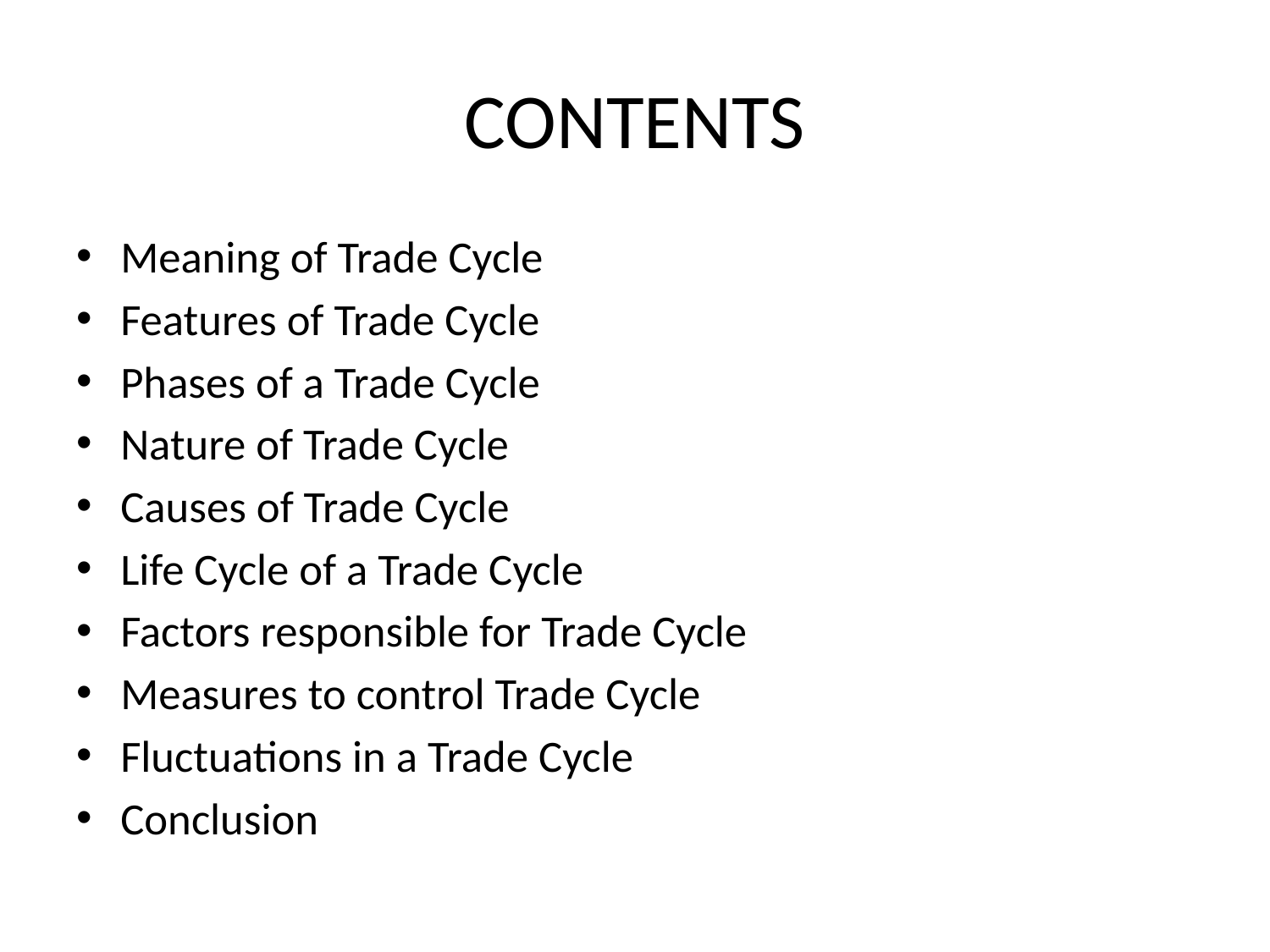

# CONTENTS
Meaning of Trade Cycle
Features of Trade Cycle
Phases of a Trade Cycle
Nature of Trade Cycle
Causes of Trade Cycle
Life Cycle of a Trade Cycle
Factors responsible for Trade Cycle
Measures to control Trade Cycle
Fluctuations in a Trade Cycle
Conclusion